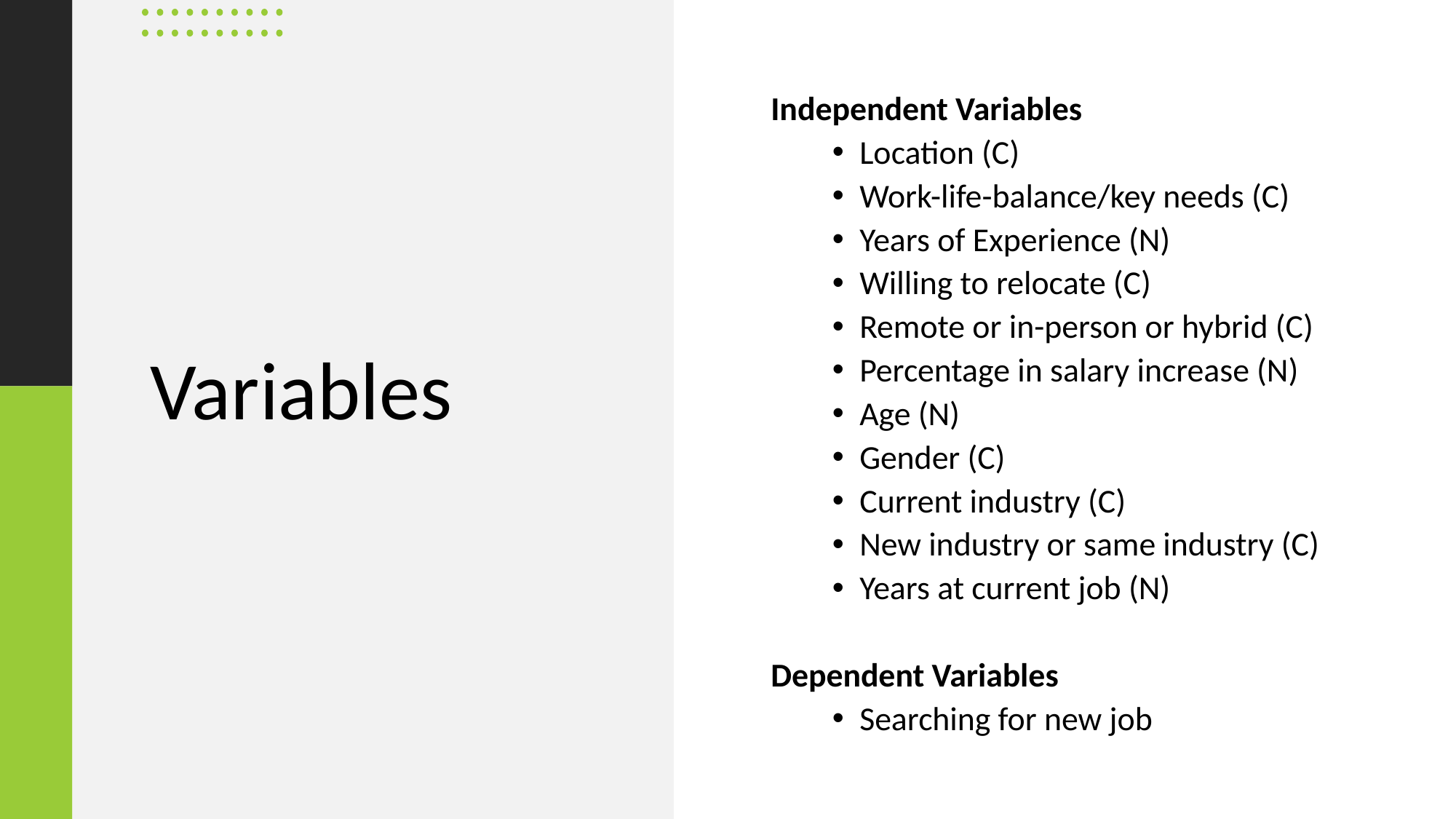

Independent Variables
Location (C)
Work-life-balance/key needs (C)
Years of Experience (N)
Willing to relocate (C)
Remote or in-person or hybrid (C)
Percentage in salary increase (N)
Age (N)
Gender (C)
Current industry (C)
New industry or same industry (C)
Years at current job (N)

Dependent Variables
Searching for new job

# Variables